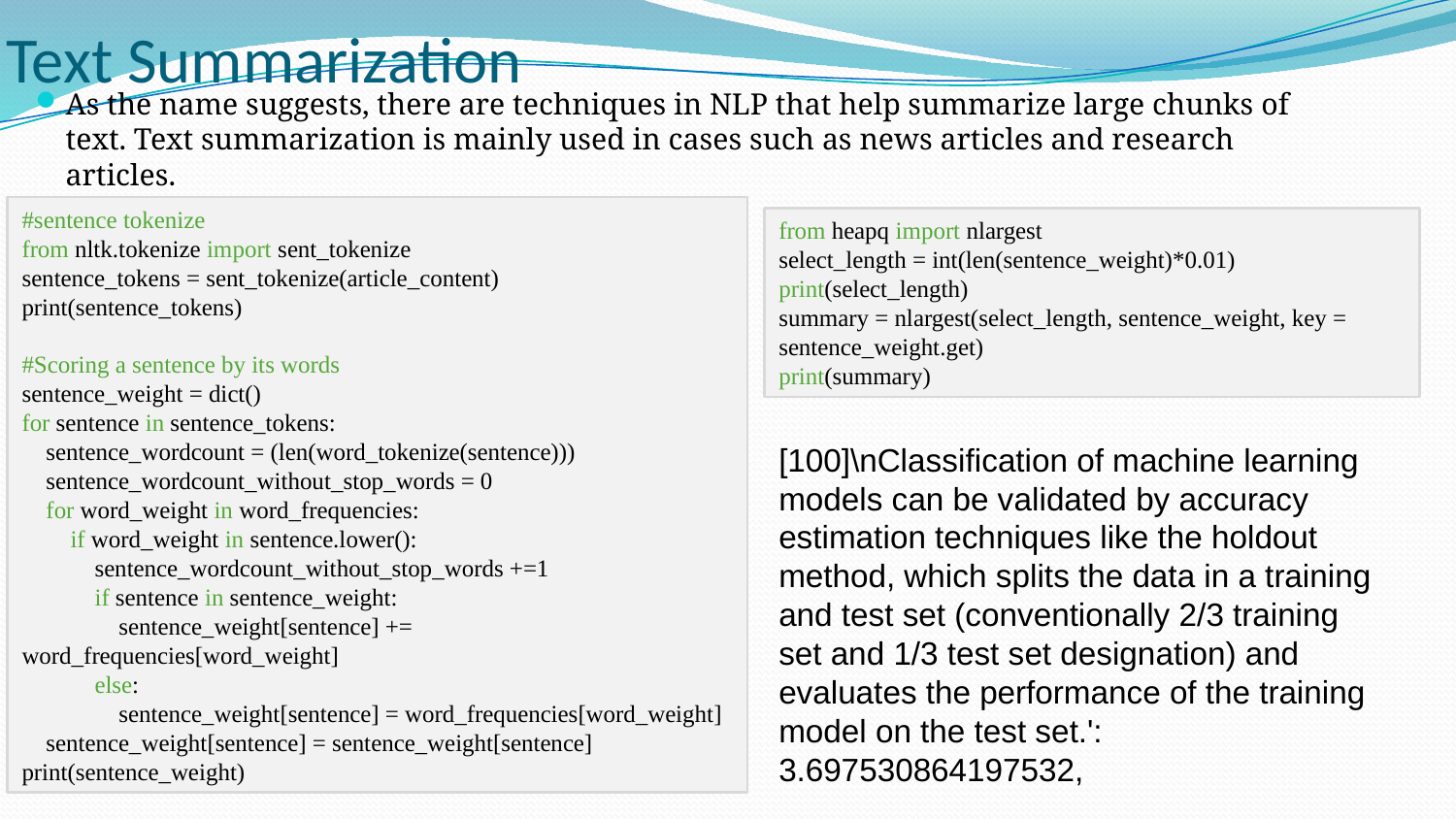

# Text Summarization
As the name suggests, there are techniques in NLP that help summarize large chunks of text. Text summarization is mainly used in cases such as news articles and research articles.

#sentence tokenize
from nltk.tokenize import sent_tokenize
sentence_tokens = sent_tokenize(article_content)
print(sentence_tokens)

#Scoring a sentence by its words
sentence_weight = dict()
for sentence in sentence_tokens:
    sentence_wordcount = (len(word_tokenize(sentence)))
    sentence_wordcount_without_stop_words = 0
    for word_weight in word_frequencies:
        if word_weight in sentence.lower():
            sentence_wordcount_without_stop_words +=1
            if sentence in sentence_weight:
                sentence_weight[sentence] += word_frequencies[word_weight]
            else:
                sentence_weight[sentence] = word_frequencies[word_weight]
    sentence_weight[sentence] = sentence_weight[sentence]
print(sentence_weight)
from heapq import nlargest
select_length = int(len(sentence_weight)*0.01)
print(select_length)
summary = nlargest(select_length, sentence_weight, key = sentence_weight.get)
print(summary)
[100]\nClassification of machine learning models can be validated by accuracy estimation techniques like the holdout method, which splits the data in a training and test set (conventionally 2/3 training set and 1/3 test set designation) and evaluates the performance of the training model on the test set.': 3.697530864197532,